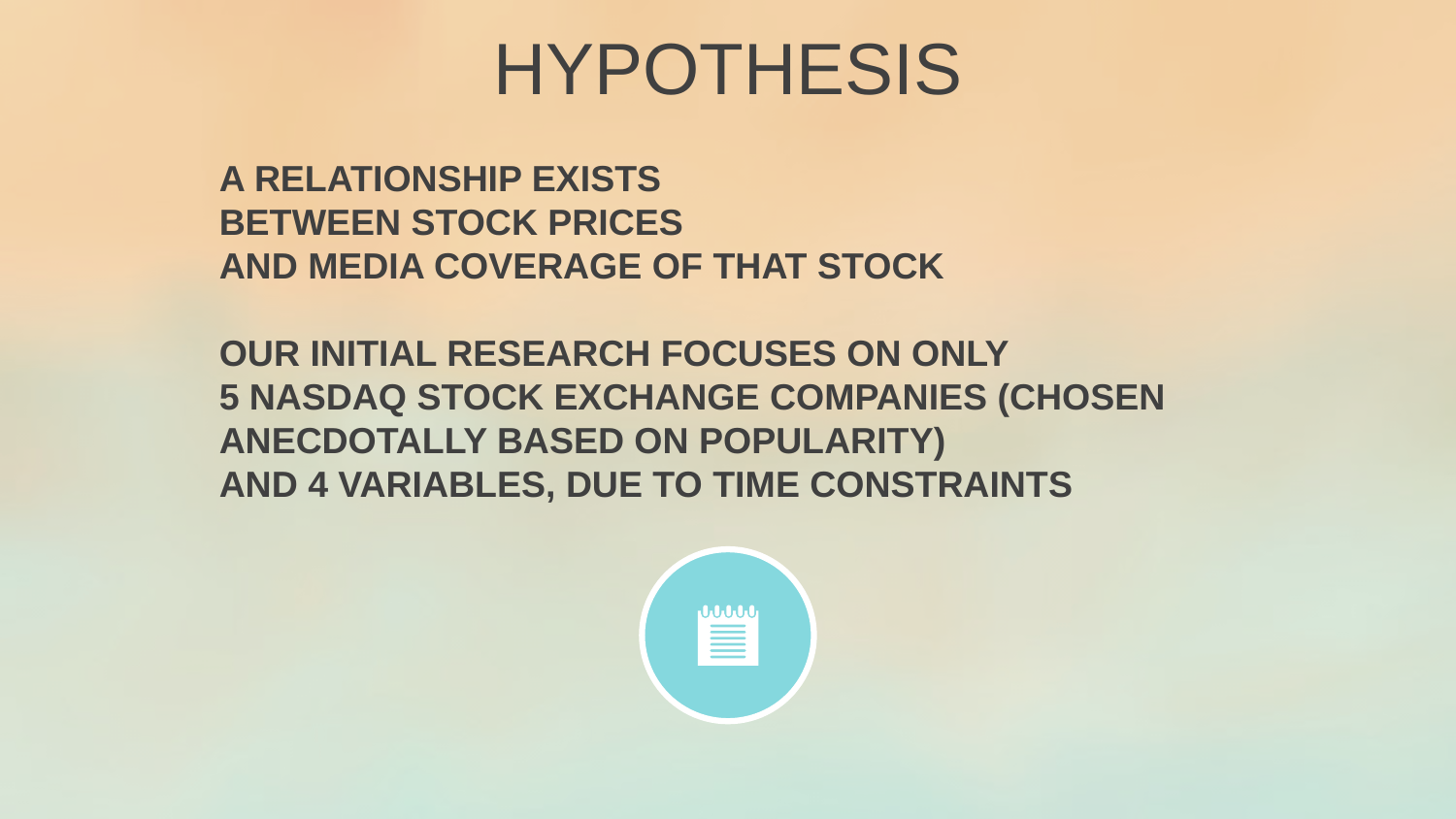

HYPOTHESIS
A RELATIONSHIP EXISTS
BETWEEN STOCK PRICES
AND MEDIA COVERAGE OF THAT STOCK

OUR INITIAL RESEARCH FOCUSES ON ONLY
5 NASDAQ STOCK EXCHANGE COMPANIES (CHOSEN ANECDOTALLY BASED ON POPULARITY)
AND 4 VARIABLES, DUE TO TIME CONSTRAINTS